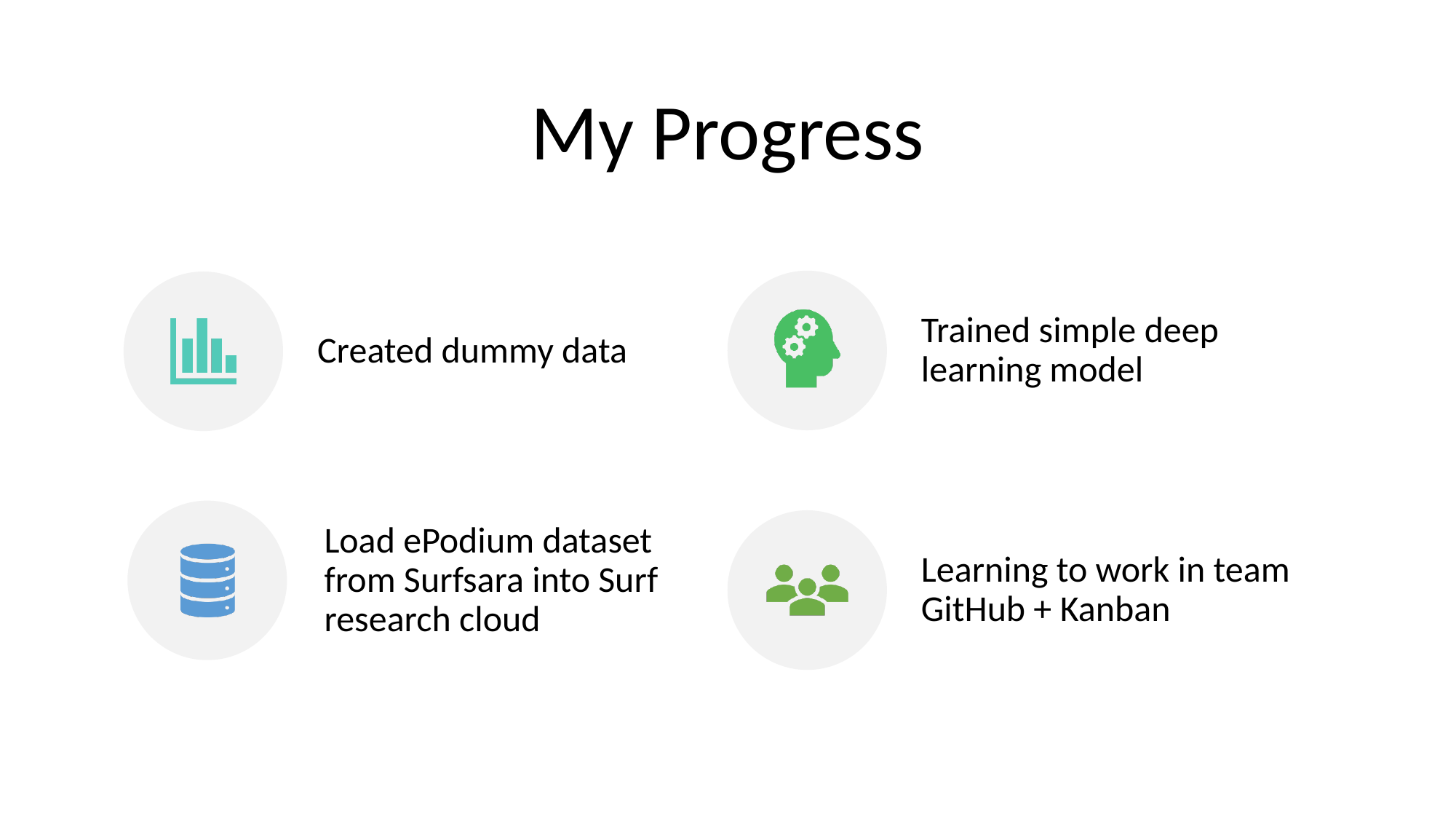

# My Progress
Load ePodium dataset  from Surfsara into Surf research cloud
Created dummy data
Trained simple deep learning model
Learning to work in team GitHub + Kanban